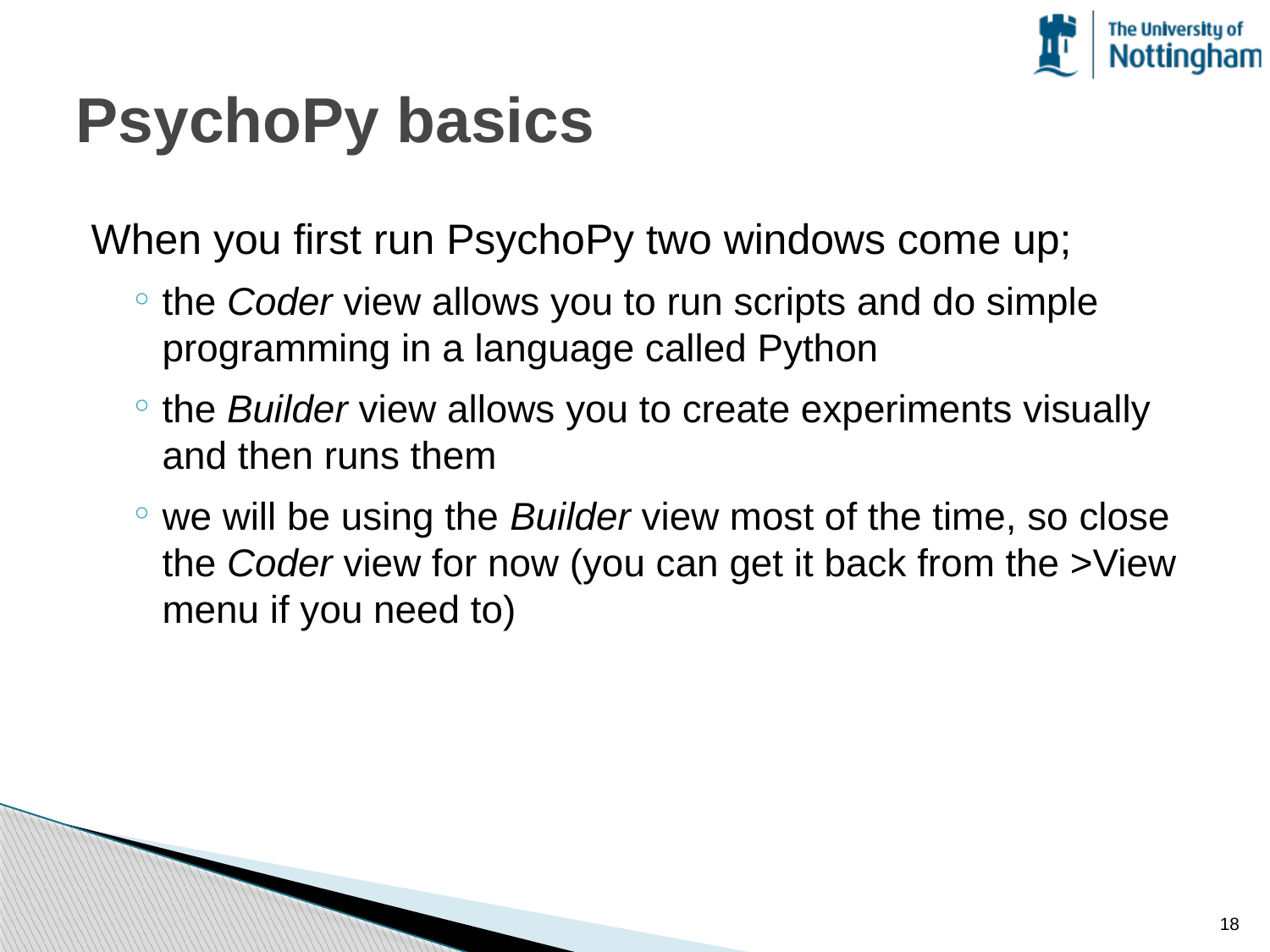

# PsychoPy basics
When you first run PsychoPy two windows come up;
the Coder view allows you to run scripts and do simple programming in a language called Python
the Builder view allows you to create experiments visually and then runs them
we will be using the Builder view most of the time, so close the Coder view for now (you can get it back from the >View menu if you need to)
18